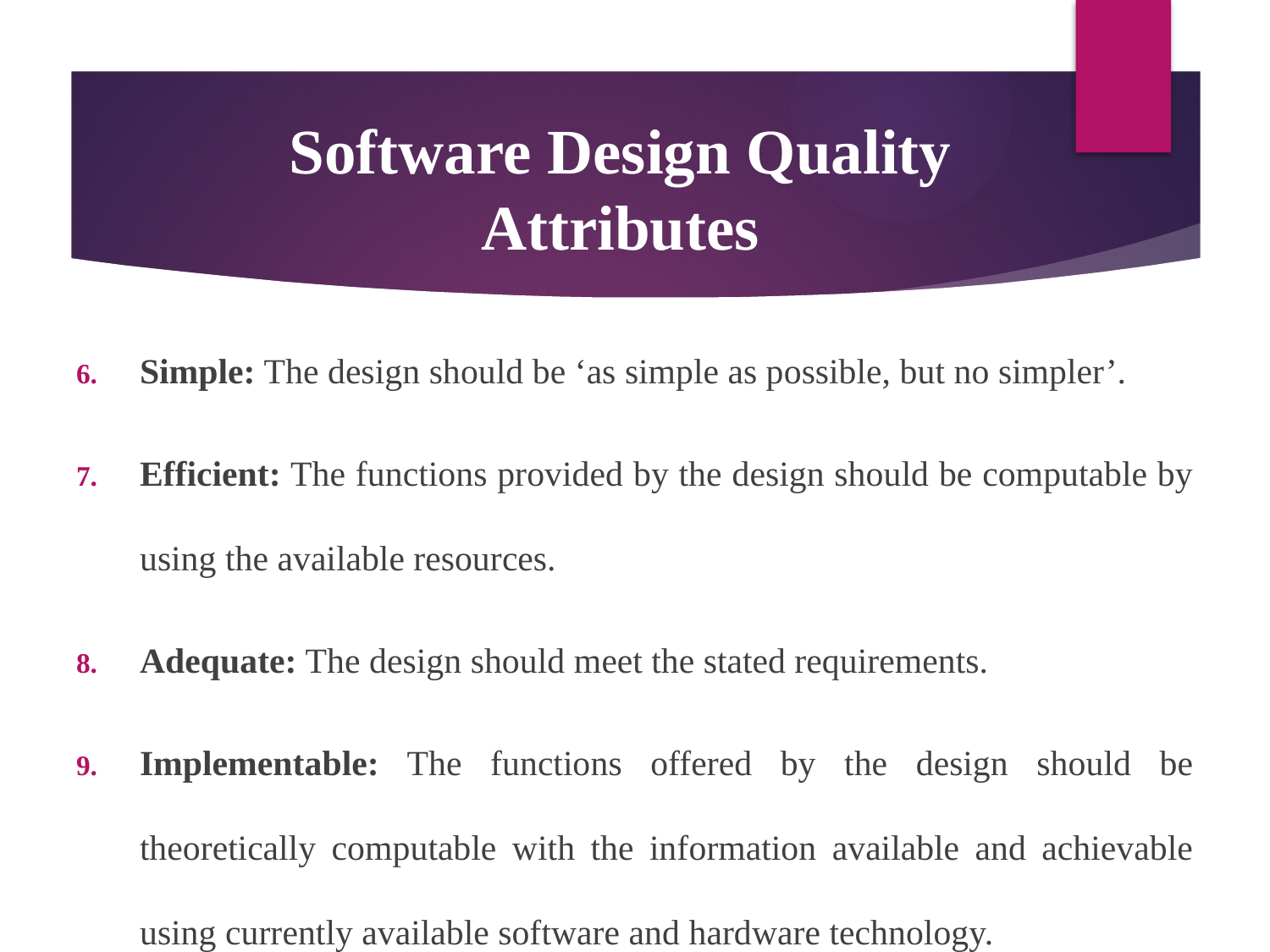

# Software Design Quality Attributes
Simple: The design should be ‘as simple as possible, but no simpler’.
Efficient: The functions provided by the design should be computable by using the available resources.
Adequate: The design should meet the stated requirements.
Implementable: The functions offered by the design should be theoretically computable with the information available and achievable using currently available software and hardware technology.